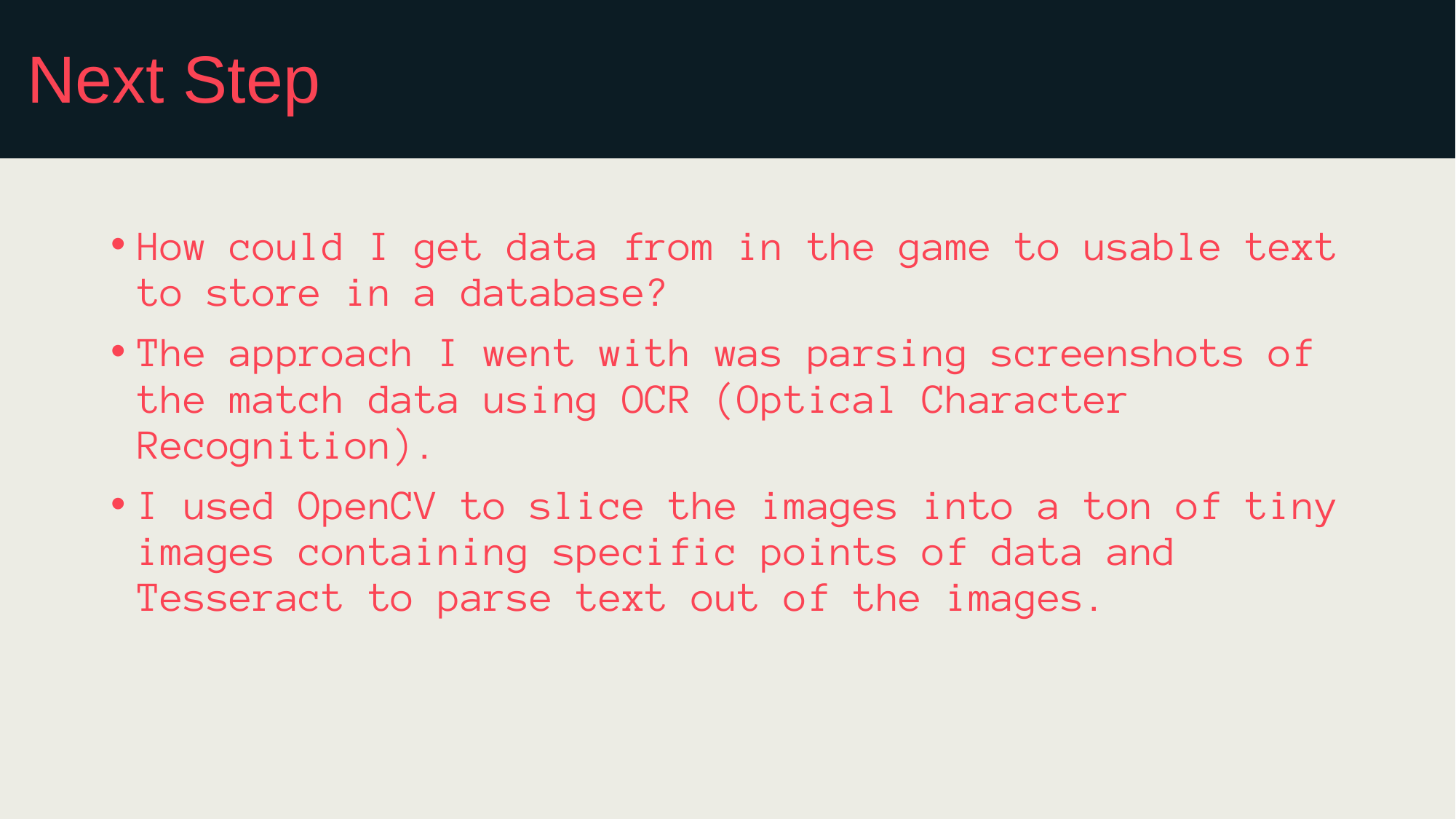

# Next Step
How could I get data from in the game to usable text to store in a database?
The approach I went with was parsing screenshots of the match data using OCR (Optical Character Recognition).
I used OpenCV to slice the images into a ton of tiny images containing specific points of data and Tesseract to parse text out of the images.